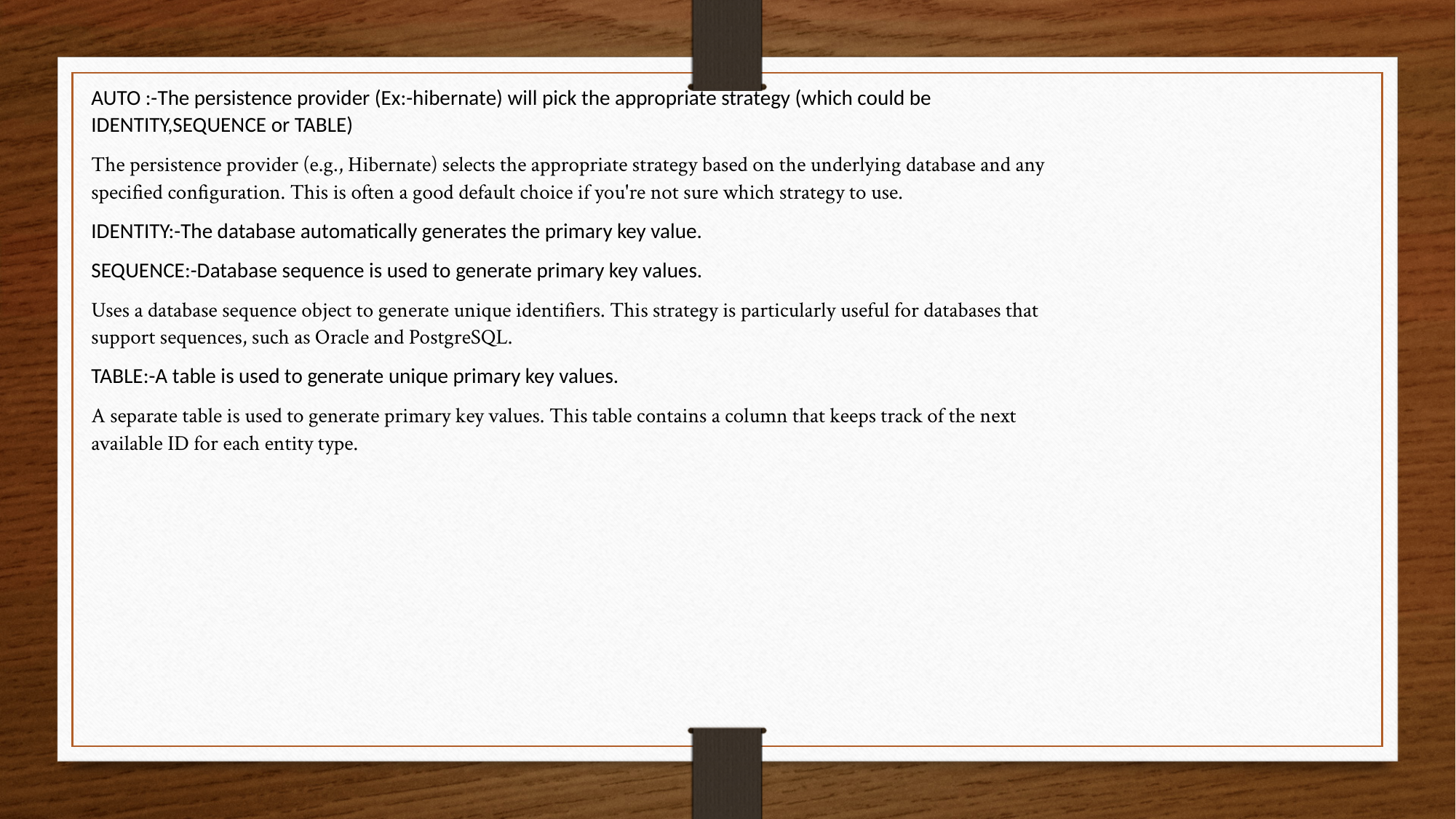

AUTO :-The persistence provider (Ex:-hibernate) will pick the appropriate strategy (which could be IDENTITY,SEQUENCE or TABLE)
The persistence provider (e.g., Hibernate) selects the appropriate strategy based on the underlying database and any specified configuration. This is often a good default choice if you're not sure which strategy to use.
IDENTITY:-The database automatically generates the primary key value.
SEQUENCE:-Database sequence is used to generate primary key values.
Uses a database sequence object to generate unique identifiers. This strategy is particularly useful for databases that support sequences, such as Oracle and PostgreSQL.
TABLE:-A table is used to generate unique primary key values.
A separate table is used to generate primary key values. This table contains a column that keeps track of the next available ID for each entity type.